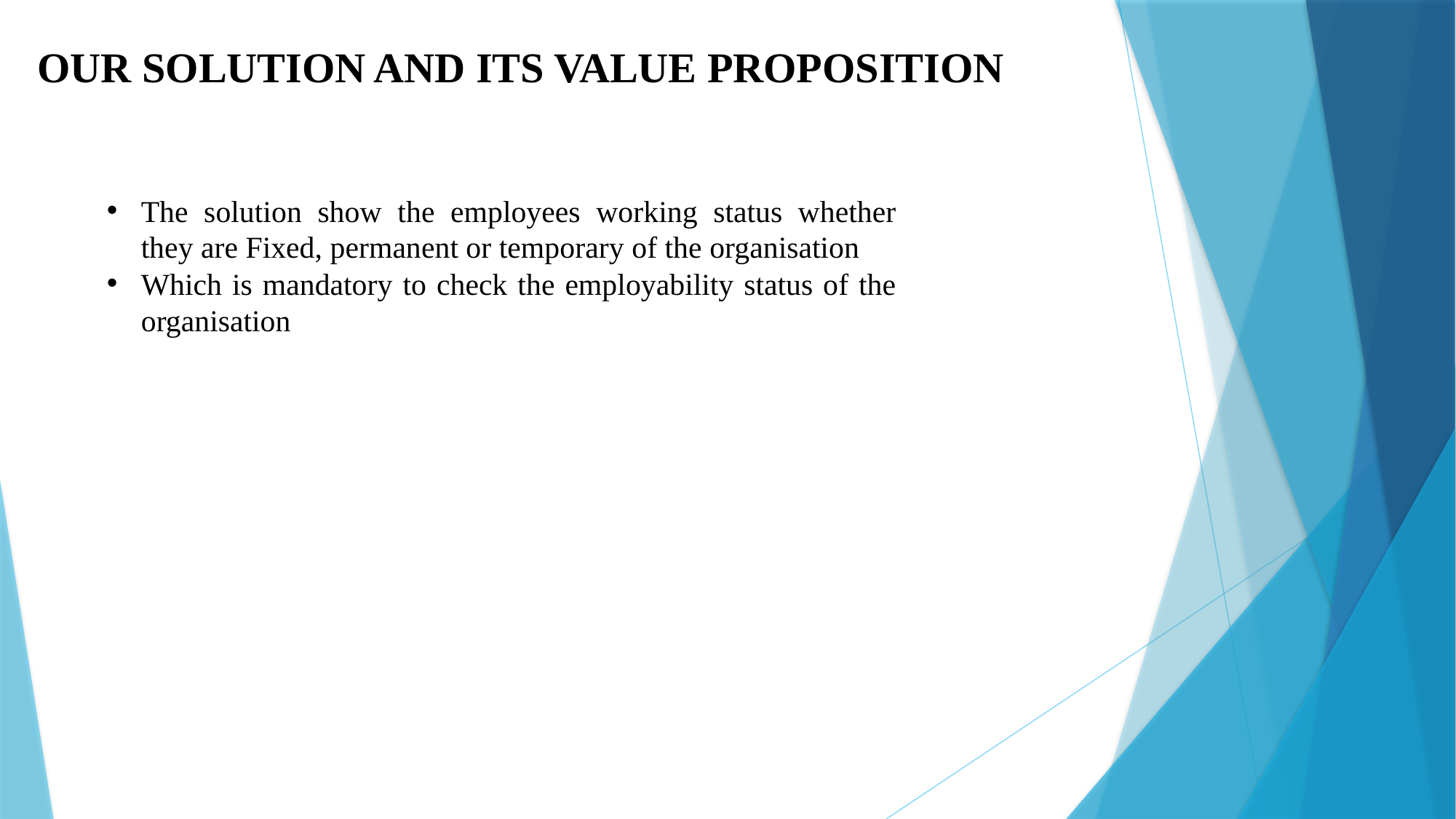

OUR SOLUTION AND ITS VALUE PROPOSITION
The solution show the employees working status whether they are Fixed, permanent or temporary of the organisation
Which is mandatory to check the employability status of the organisation